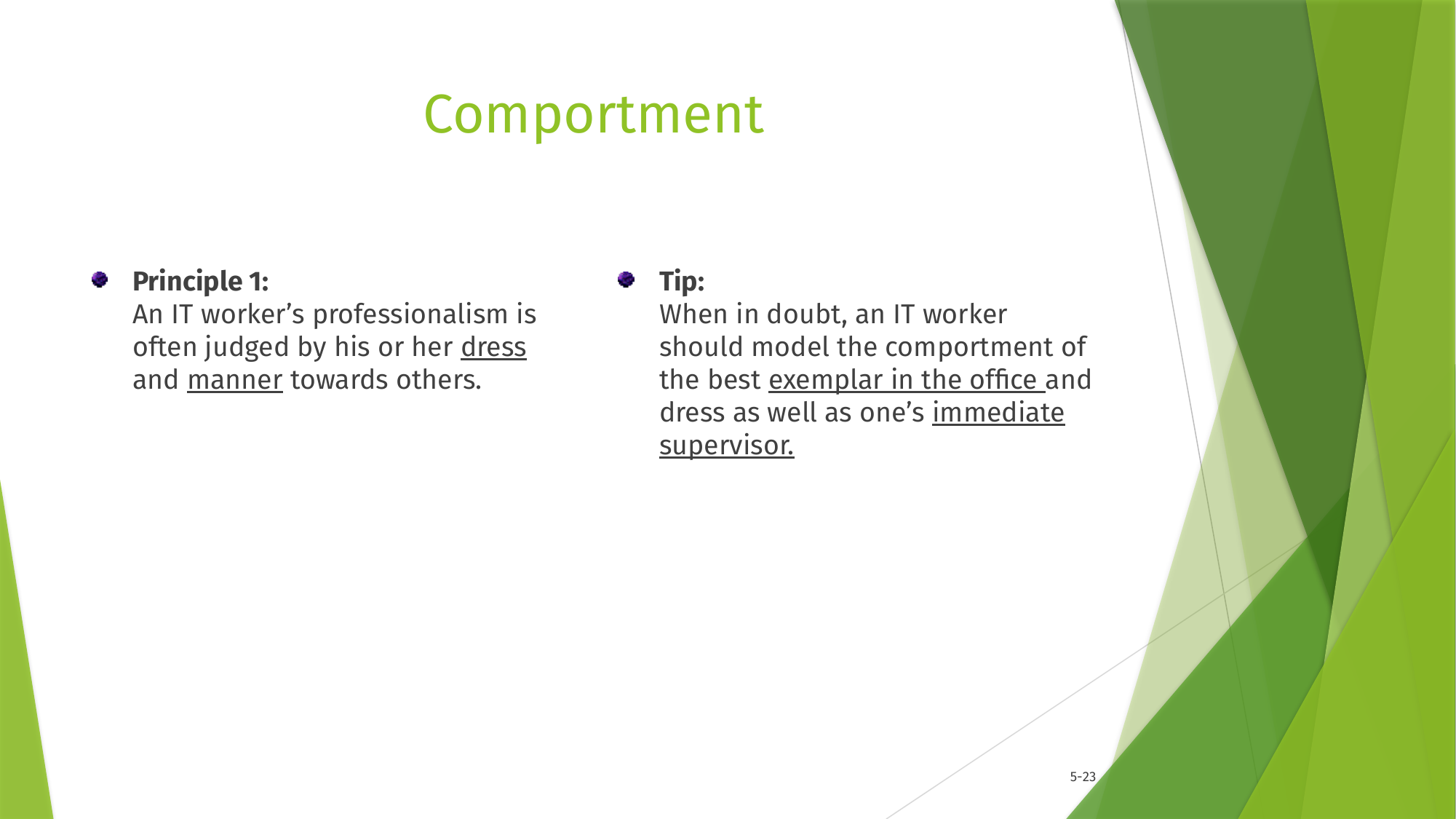

# Comportment
Principle 1:
An IT worker’s professionalism is often judged by his or her dress and manner towards others.
Tip:
When in doubt, an IT worker should model the comportment of the best exemplar in the office and dress as well as one’s immediate supervisor.
				5-23